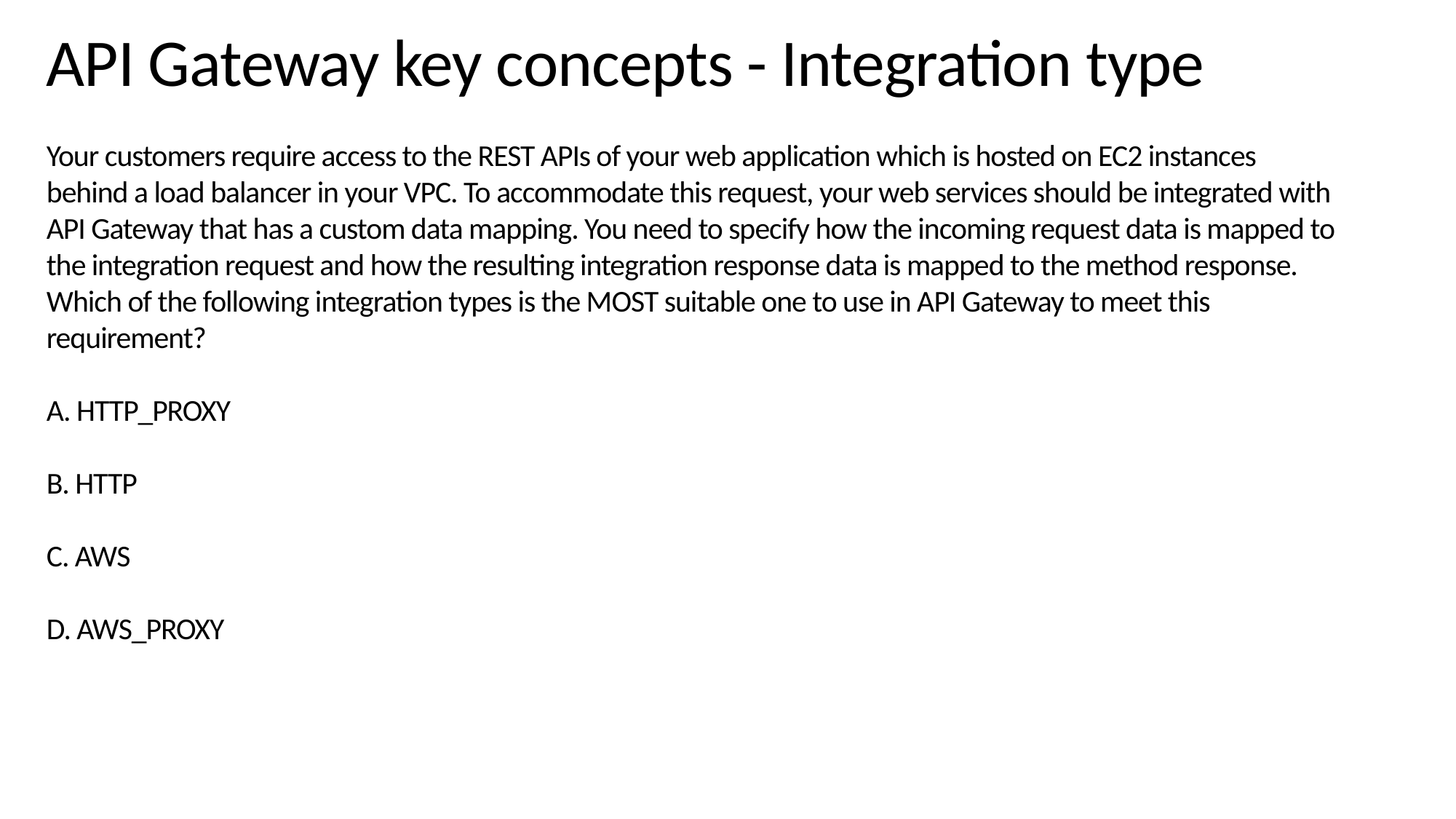

# API Gateway key concepts - Integration type Your customers require access to the REST APIs of your web application which is hosted on EC2 instances behind a load balancer in your VPC. To accommodate this request, your web services should be integrated with API Gateway that has a custom data mapping. You need to specify how the incoming request data is mapped to the integration request and how the resulting integration response data is mapped to the method response. Which of the following integration types is the MOST suitable one to use in API Gateway to meet this requirement? ​ A. HTTP_PROXY ​ B. HTTP ​ C. AWS ​ D. AWS_PROXY